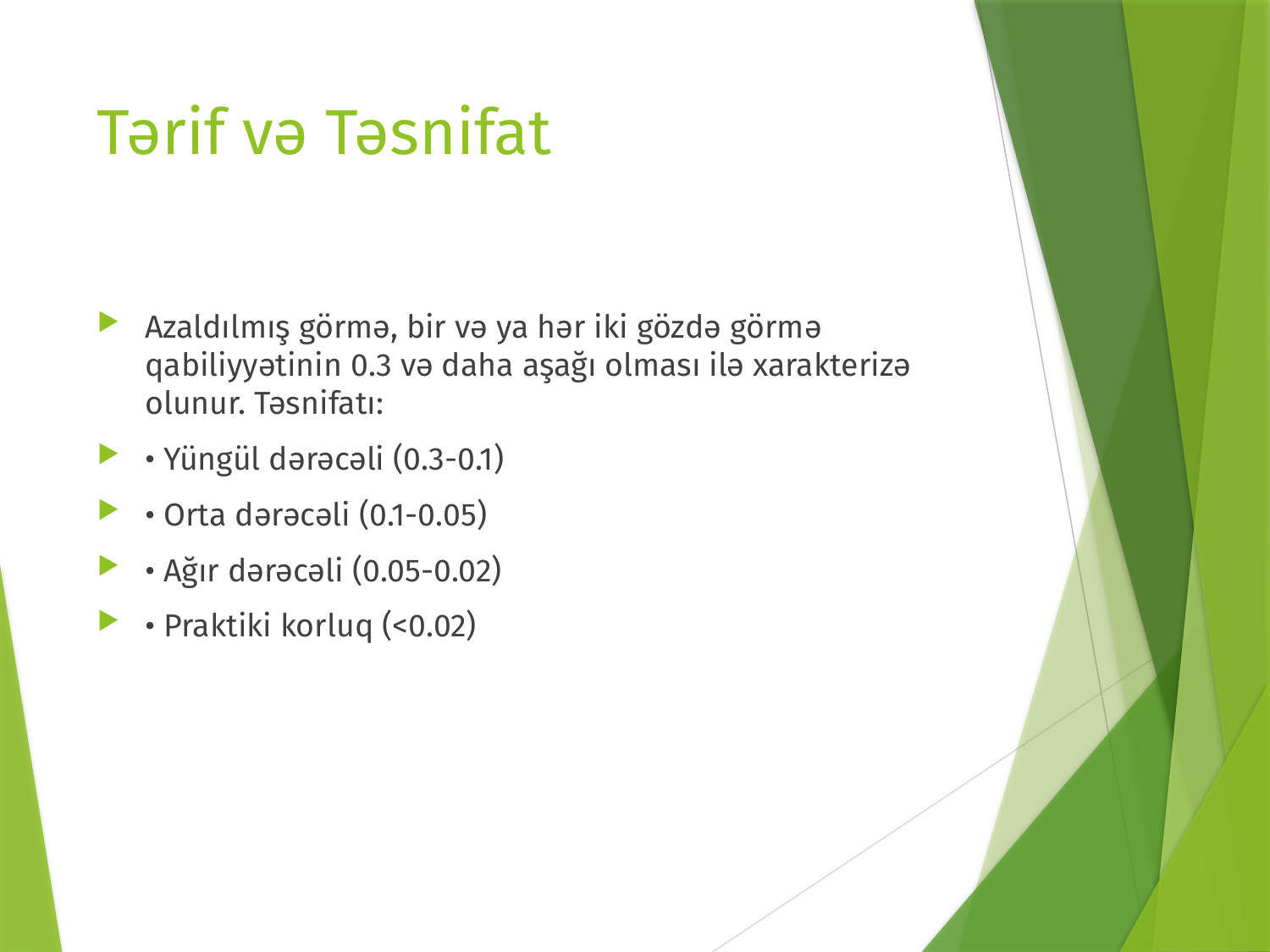

# Tərif və Təsnifat
Azaldılmış görmə, bir və ya hər iki gözdə görmə qabiliyyətinin 0.3 və daha aşağı olması ilə xarakterizə olunur. Təsnifatı:
• Yüngül dərəcəli (0.3-0.1)
• Orta dərəcəli (0.1-0.05)
• Ağır dərəcəli (0.05-0.02)
• Prak­tiki korluq (<0.02)